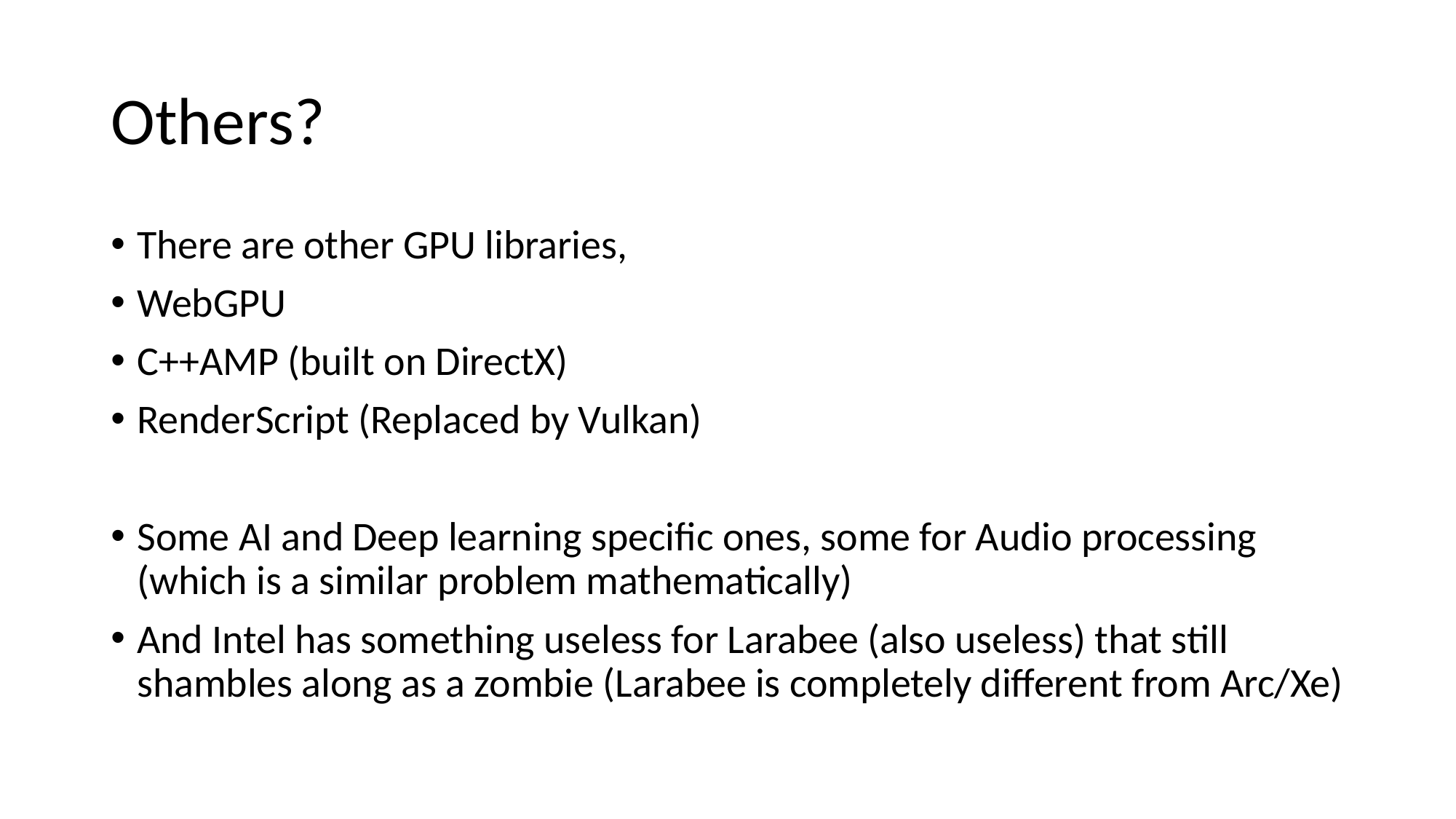

# Others?
There are other GPU libraries,
WebGPU
C++AMP (built on DirectX)
RenderScript (Replaced by Vulkan)

Some AI and Deep learning specific ones, some for Audio processing (which is a similar problem mathematically)
And Intel has something useless for Larabee (also useless) that still shambles along as a zombie (Larabee is completely different from Arc/Xe)